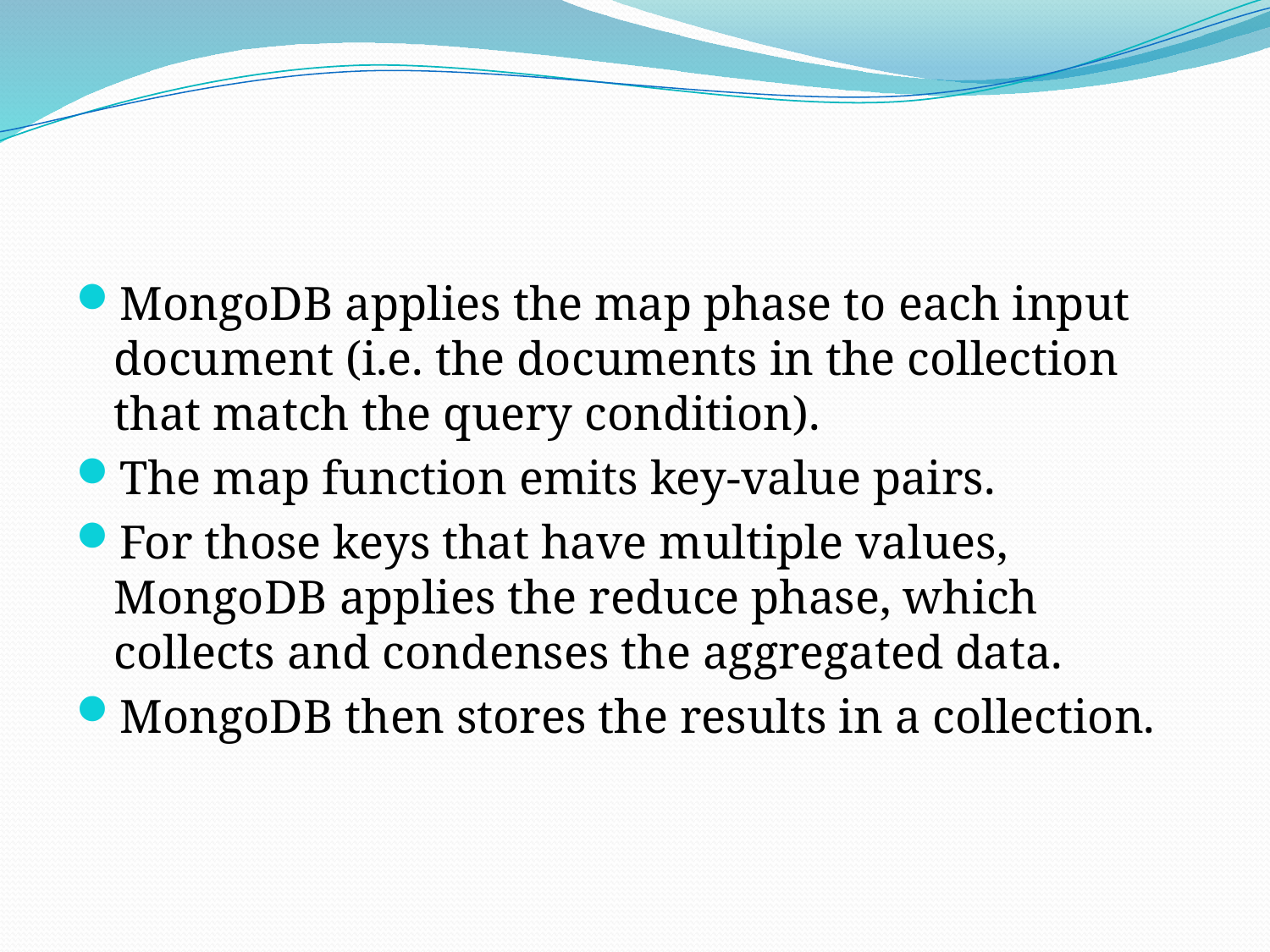

#
MongoDB applies the map phase to each input document (i.e. the documents in the collection that match the query condition).
The map function emits key-value pairs.
For those keys that have multiple values, MongoDB applies the reduce phase, which collects and condenses the aggregated data.
MongoDB then stores the results in a collection.